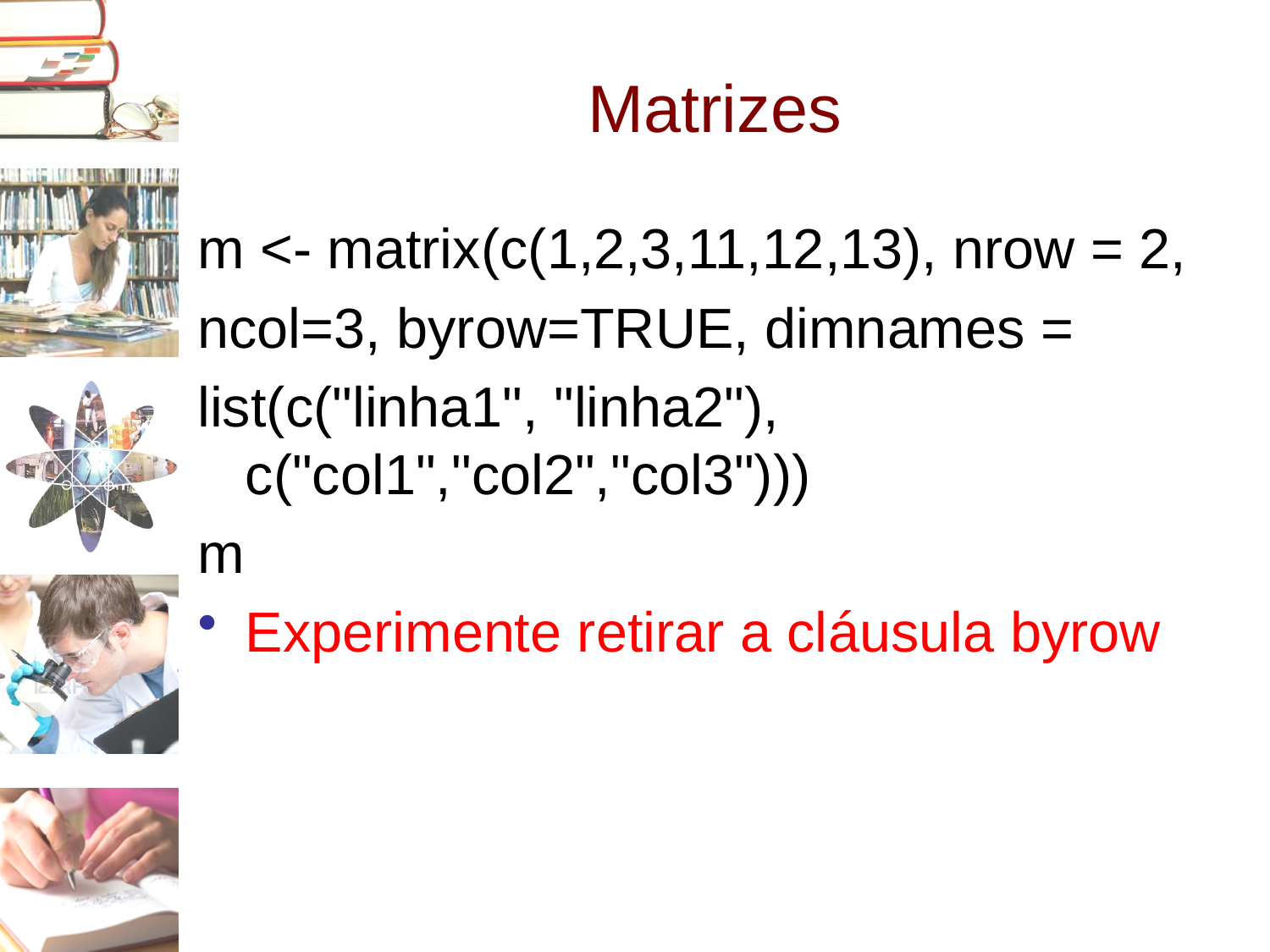

# Matrizes
m <- matrix(c(1,2,3,11,12,13), nrow = 2,
ncol=3, byrow=TRUE, dimnames =
list(c("linha1", "linha2"), c("col1","col2","col3")))
m
Experimente retirar a cláusula byrow